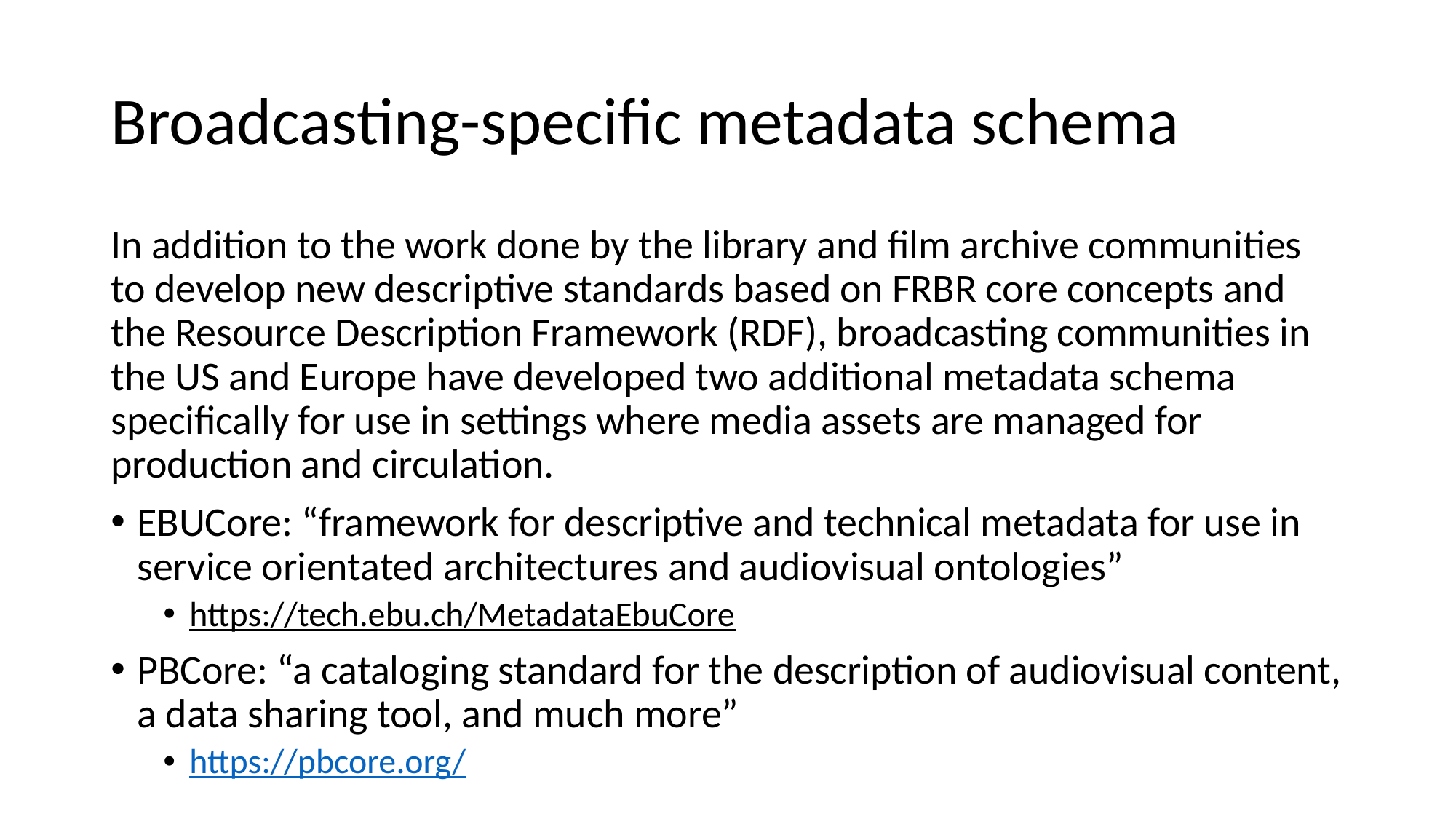

# Broadcasting-specific metadata schema
In addition to the work done by the library and film archive communities to develop new descriptive standards based on FRBR core concepts and the Resource Description Framework (RDF), broadcasting communities in the US and Europe have developed two additional metadata schema specifically for use in settings where media assets are managed for production and circulation.
EBUCore: “framework for descriptive and technical metadata for use in service orientated architectures and audiovisual ontologies”
https://tech.ebu.ch/MetadataEbuCore
PBCore: “a cataloging standard for the description of audiovisual content, a data sharing tool, and much more”
https://pbcore.org/